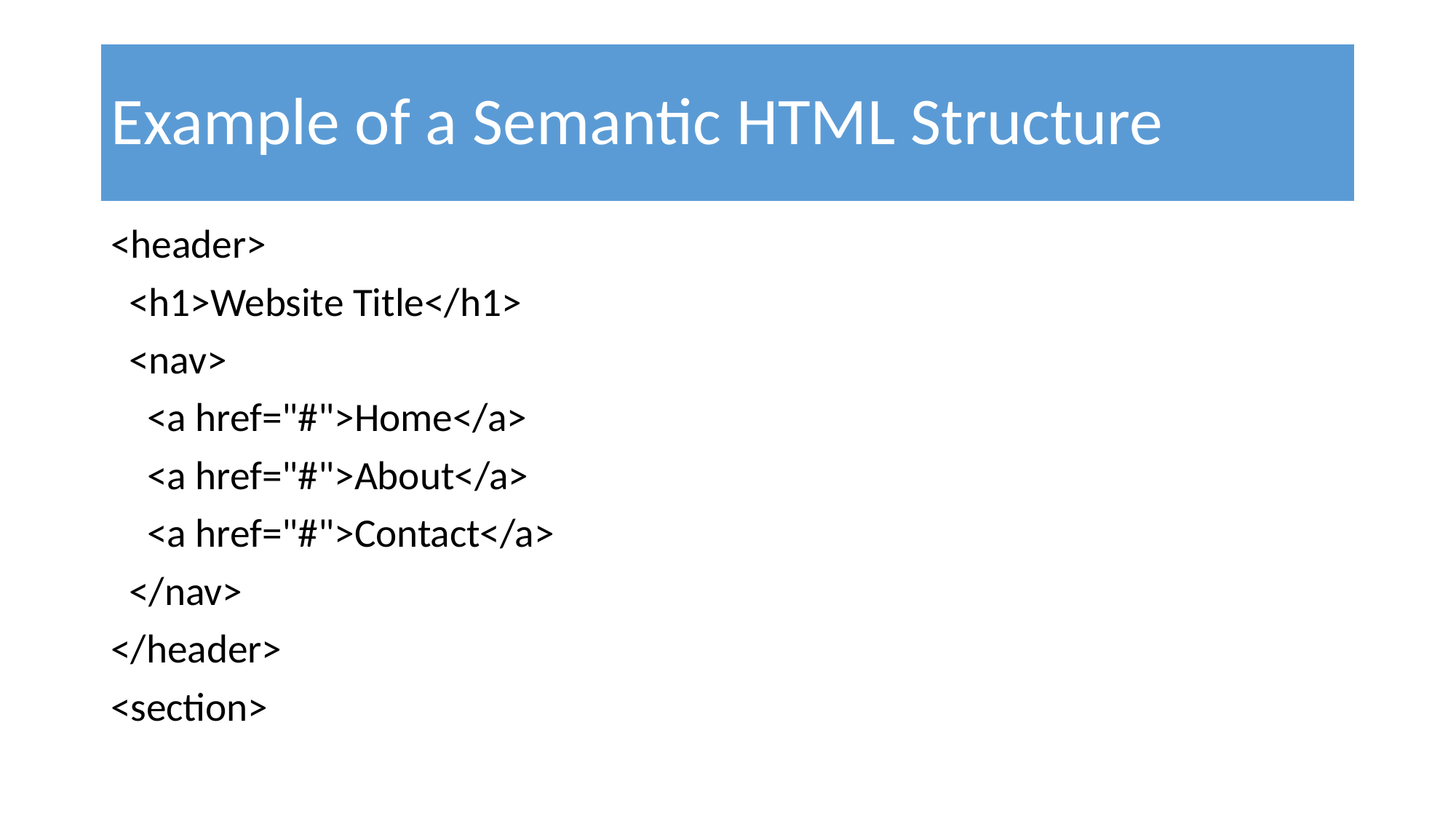

# Example of a Semantic HTML Structure
<header>
  <h1>Website Title</h1>
  <nav>
    <a href="#">Home</a>
    <a href="#">About</a>
    <a href="#">Contact</a>
  </nav>
</header>
<section>